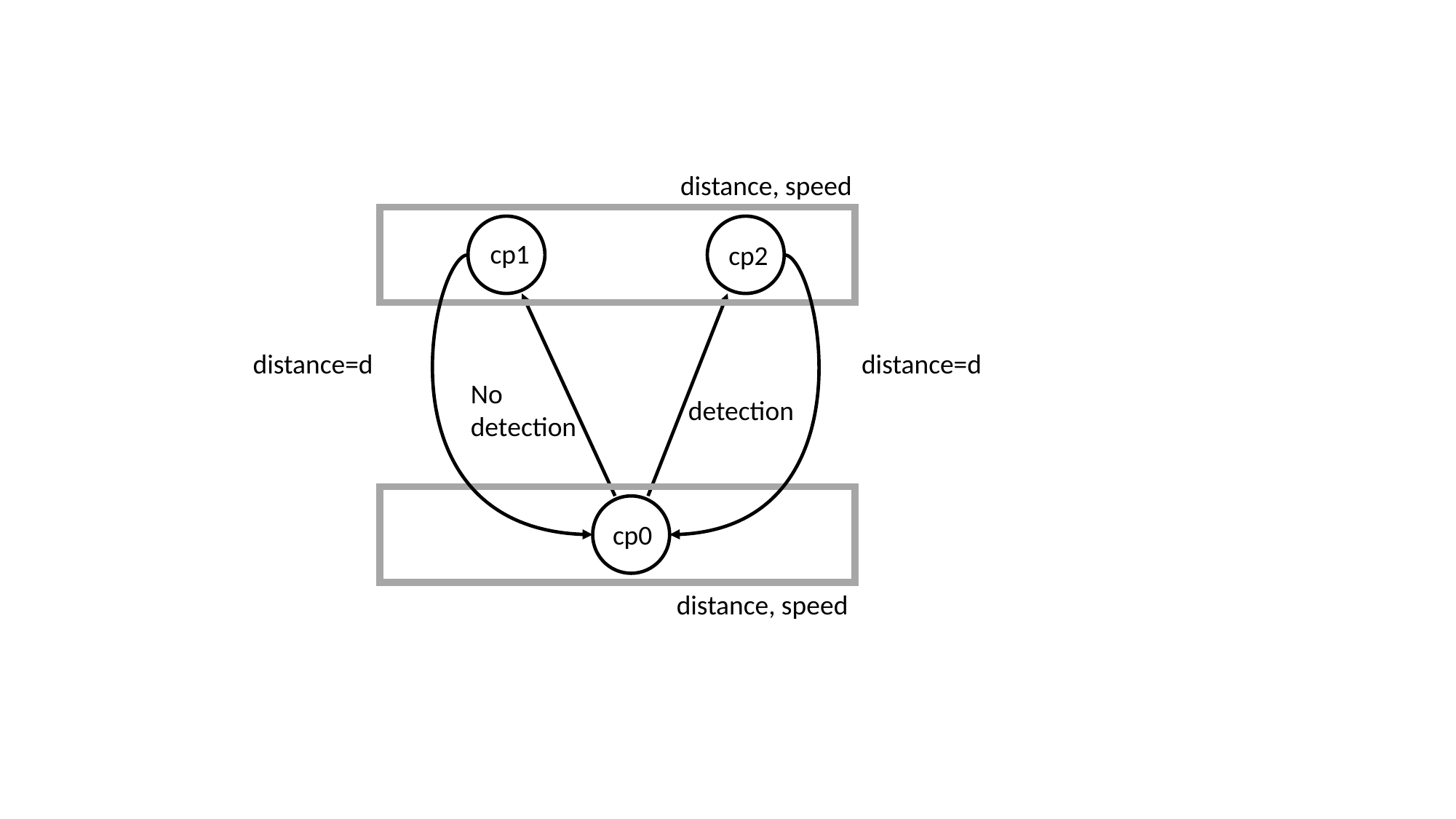

distance, speed

cp1
cp2
distance=d
distance=d
No detection
detection

cp0
distance, speed